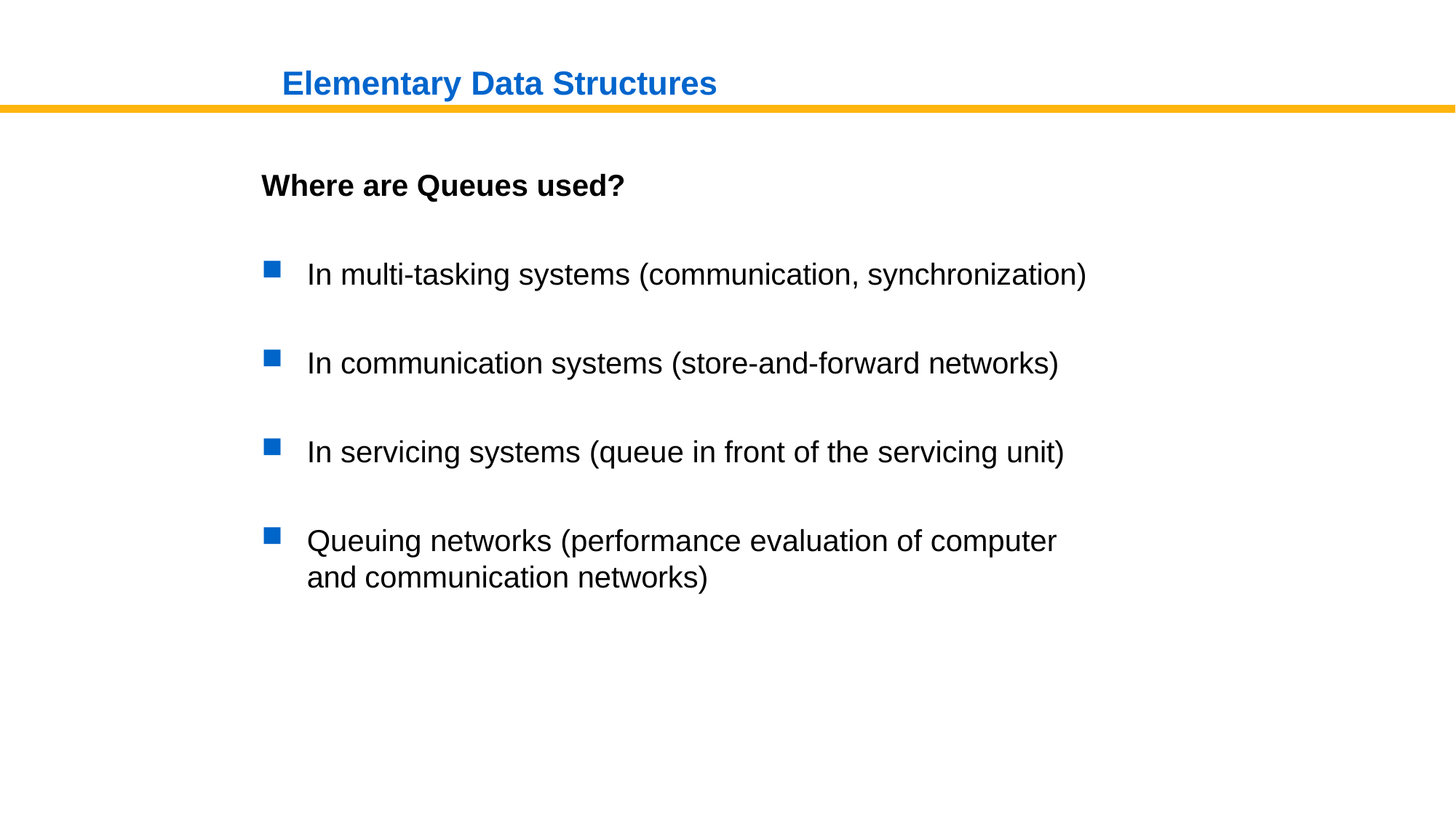

# Elementary Data Structures
Where are Queues used?

In multi-tasking systems (communication, synchronization)

In communication systems (store-and-forward networks)

In servicing systems (queue in front of the servicing unit)

Queuing networks (performance evaluation of computer and communication networks)
Data Structures and Algorithms (146)